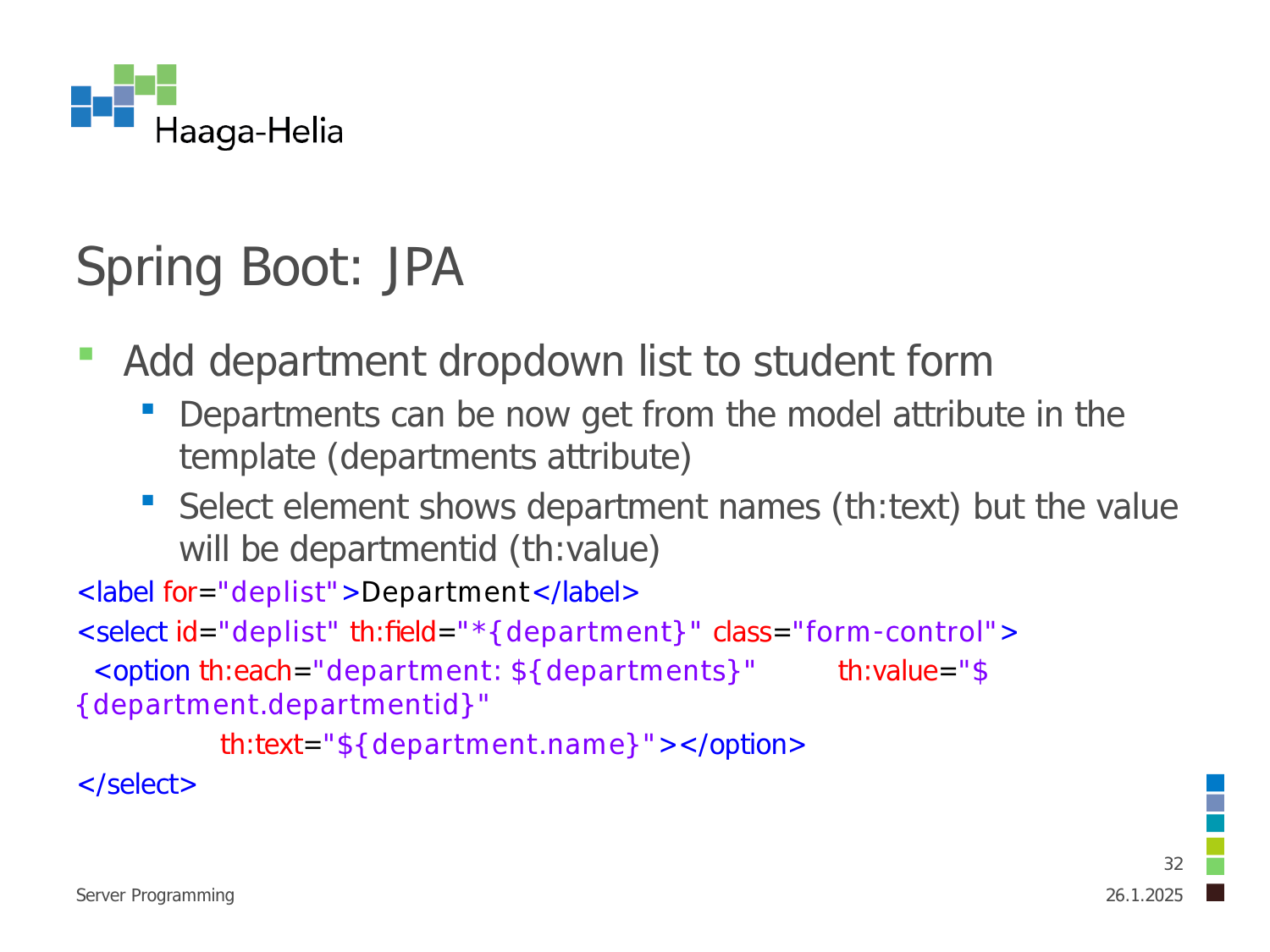

# Spring Boot: JPA
Add department dropdown list to student form
Departments can be now get from the model attribute in the template (departments attribute)
Select element shows department names (th:text) but the value will be departmentid (th:value)
<label for="deplist">Department</label>
<select id="deplist" th:field="*{department}" class="form-control">
  <option th:each="department: ${departments}"      	th:value="${department.departmentid}"
	  th:text="${department.name}"></option>
</select>
32
Server Programming
26.1.2025